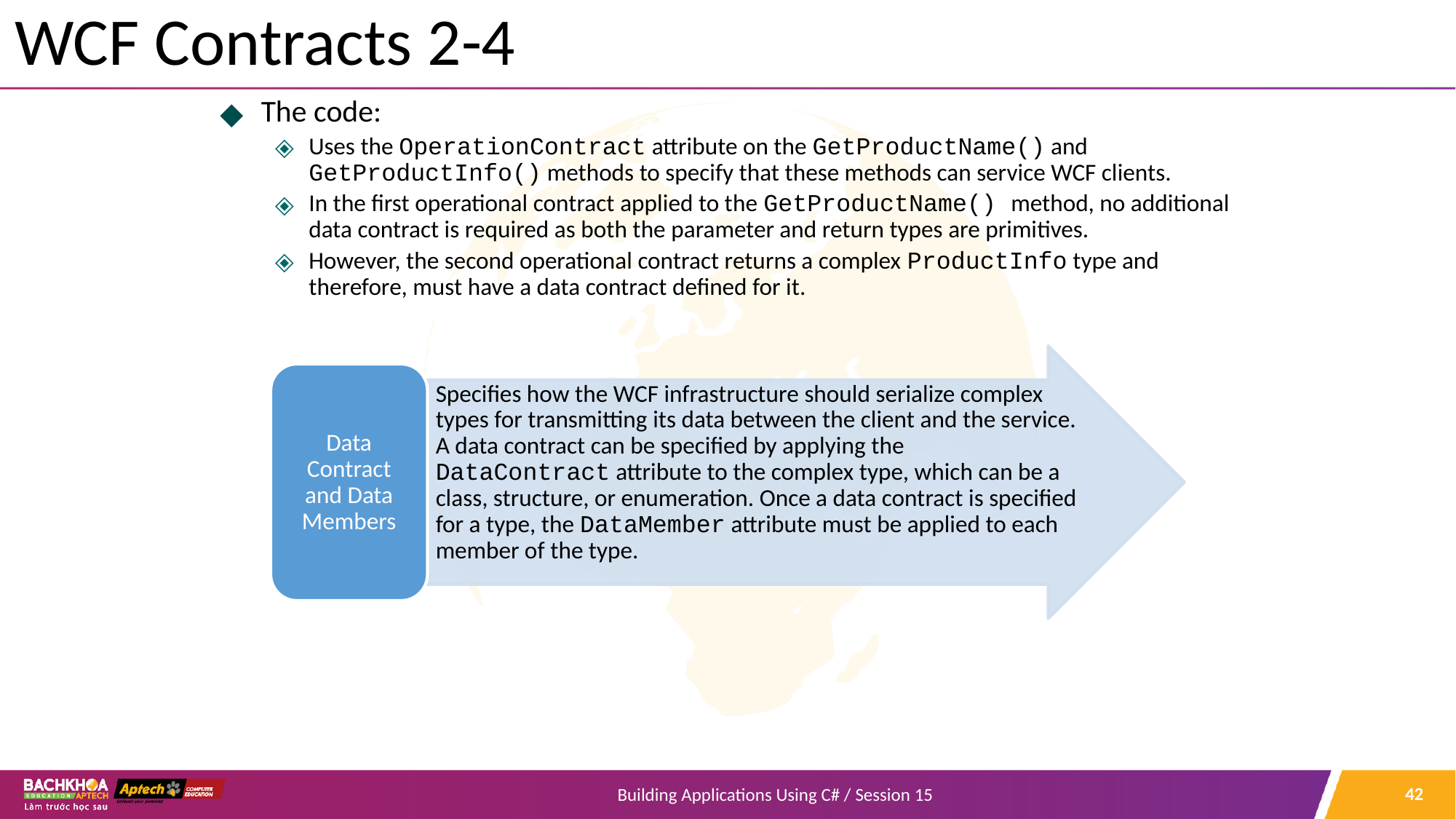

# WCF Contracts 2-4
The code:
Uses the OperationContract attribute on the GetProductName() and GetProductInfo() methods to specify that these methods can service WCF clients.
In the first operational contract applied to the GetProductName() method, no additional data contract is required as both the parameter and return types are primitives.
However, the second operational contract returns a complex ProductInfo type and therefore, must have a data contract defined for it.

Data Contract and Data Members
Specifies how the WCF infrastructure should serialize complex types for transmitting its data between the client and the service. A data contract can be specified by applying the DataContract attribute to the complex type, which can be a class, structure, or enumeration. Once a data contract is specified for a type, the DataMember attribute must be applied to each member of the type.

42
Building Applications Using C# / Session 15